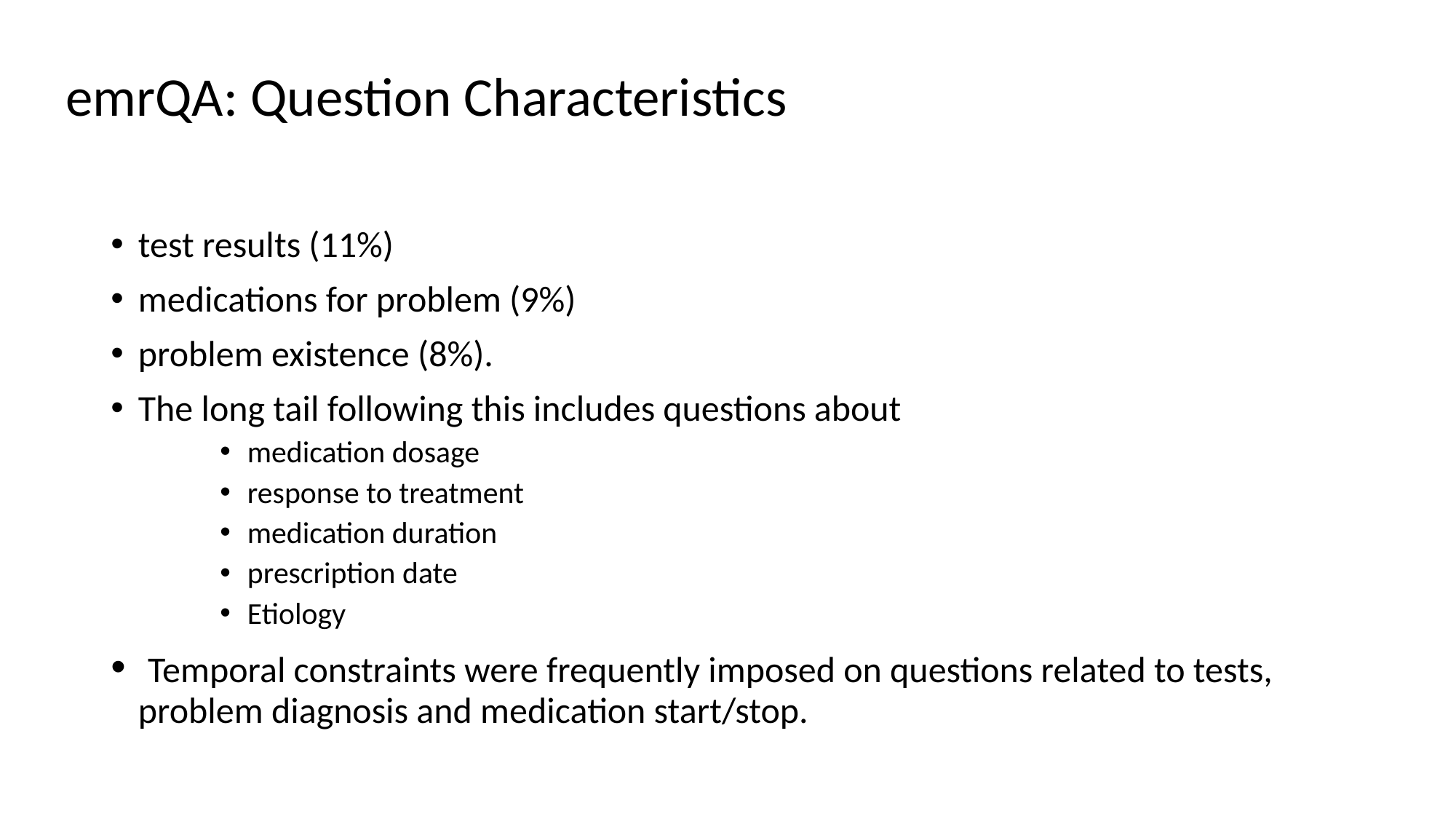

# emrQA: Question Characteristics
test results (11%)
medications for problem (9%)
problem existence (8%).
The long tail following this includes questions about
medication dosage
response to treatment
medication duration
prescription date
Etiology
 Temporal constraints were frequently imposed on questions related to tests, problem diagnosis and medication start/stop.